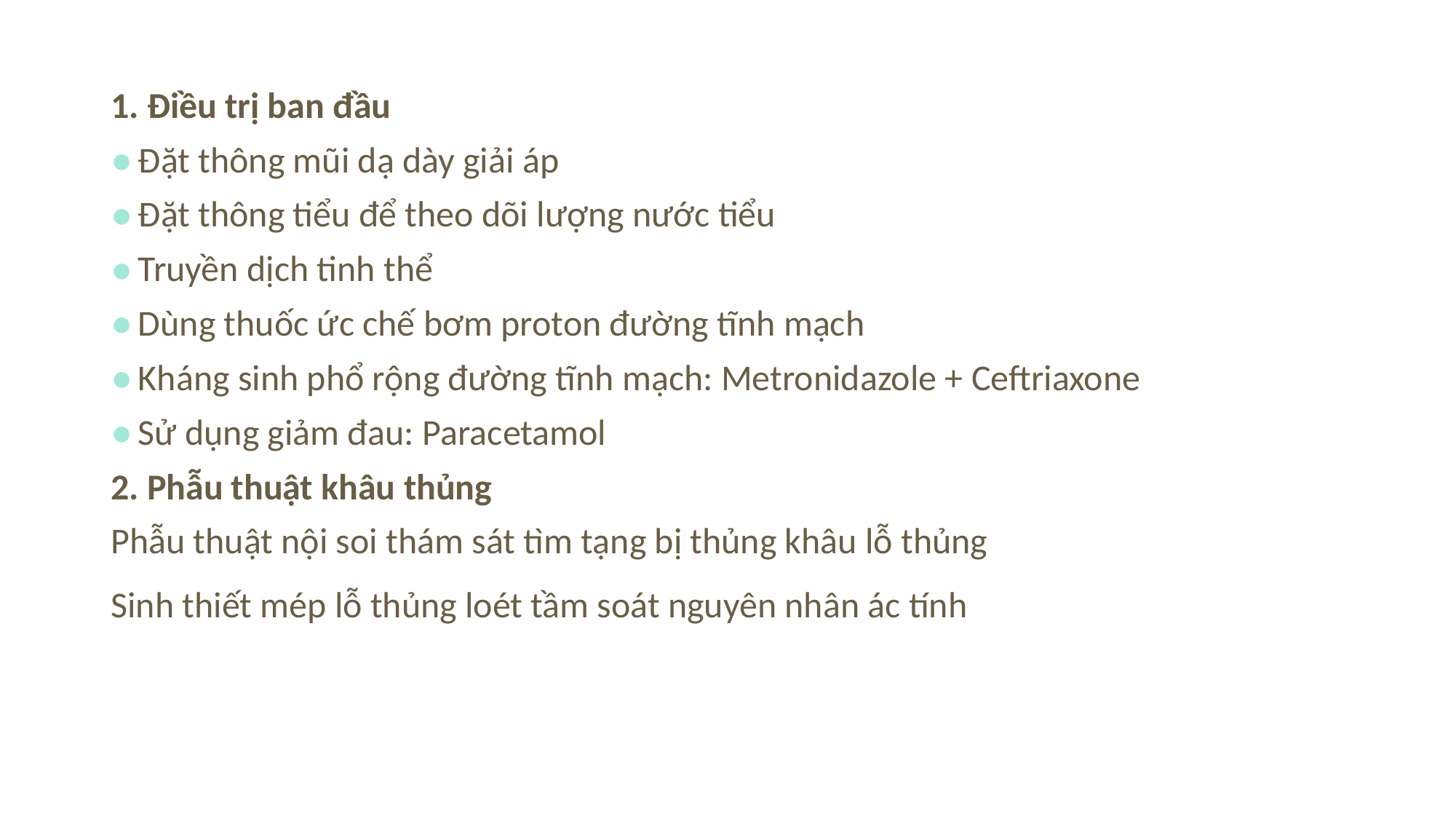

1. Điều trị ban đầu
Đặt thông mũi dạ dày giải áp
Đặt thông tiểu để theo dõi lượng nước tiểu
Truyền dịch tinh thể
Dùng thuốc ức chế bơm proton đường tĩnh mạch
Kháng sinh phổ rộng đường tĩnh mạch: Metronidazole + Ceftriaxone
Sử dụng giảm đau: Paracetamol
2. Phẫu thuật khâu thủng
Phẫu thuật nội soi thám sát tìm tạng bị thủng khâu lỗ thủng
Sinh thiết mép lỗ thủng loét tầm soát nguyên nhân ác tính